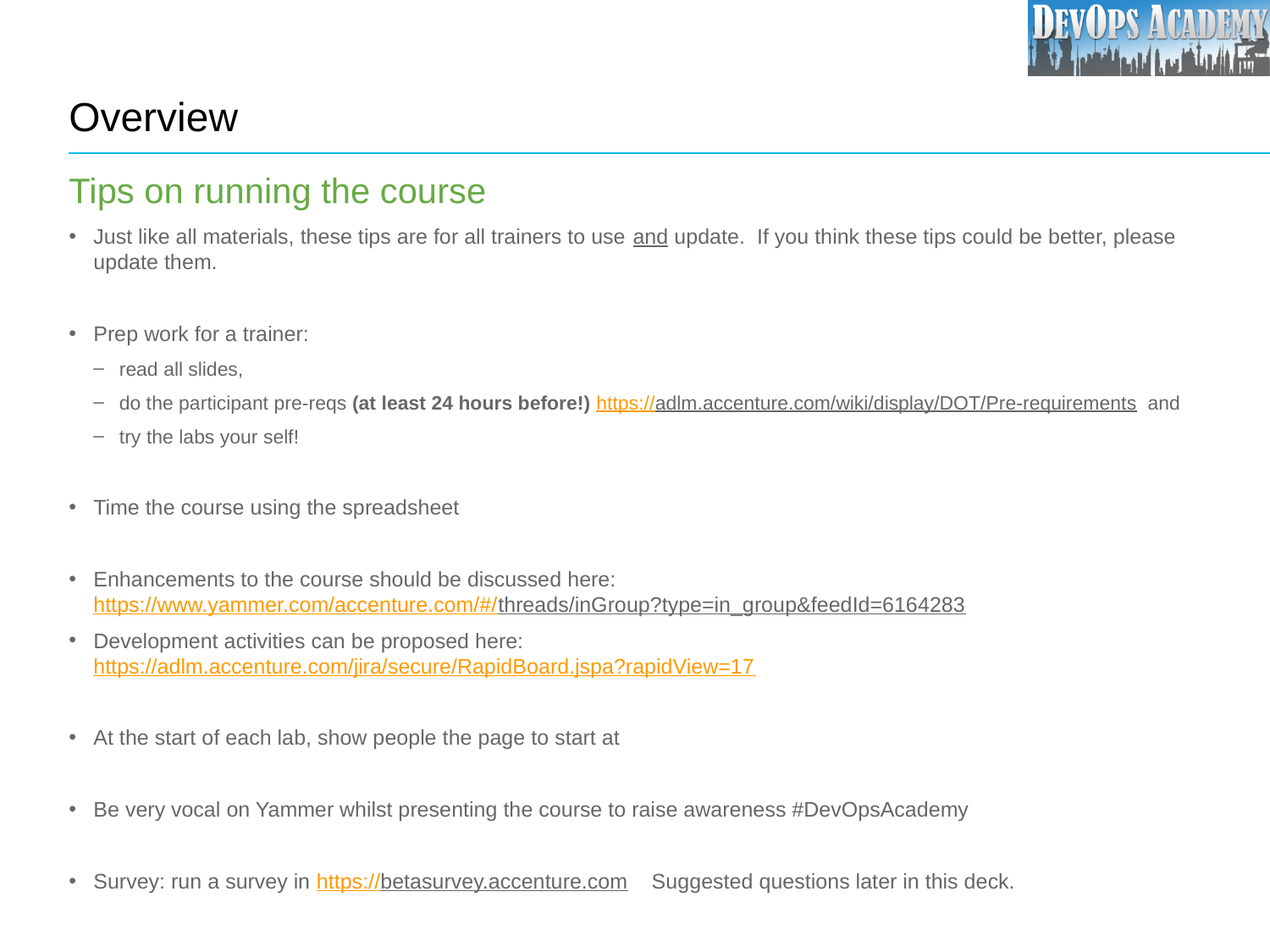

# Overview
Tips on running the course
Just like all materials, these tips are for all trainers to use and update.  If you think these tips could be better, please update them.

Prep work for a trainer:
read all slides,
do the participant pre-reqs (at least 24 hours before!) https://adlm.accenture.com/wiki/display/DOT/Pre-requirements  and
try the labs your self!

Time the course using the spreadsheet

Enhancements to the course should be discussed here:
https://www.yammer.com/accenture.com/#/threads/inGroup?type=in_group&feedId=6164283
Development activities can be proposed here:
https://adlm.accenture.com/jira/secure/RapidBoard.jspa?rapidView=17

At the start of each lab, show people the page to start at

Be very vocal on Yammer whilst presenting the course to raise awareness #DevOpsAcademy

Survey: run a survey in https://betasurvey.accenture.com    Suggested questions later in this deck.